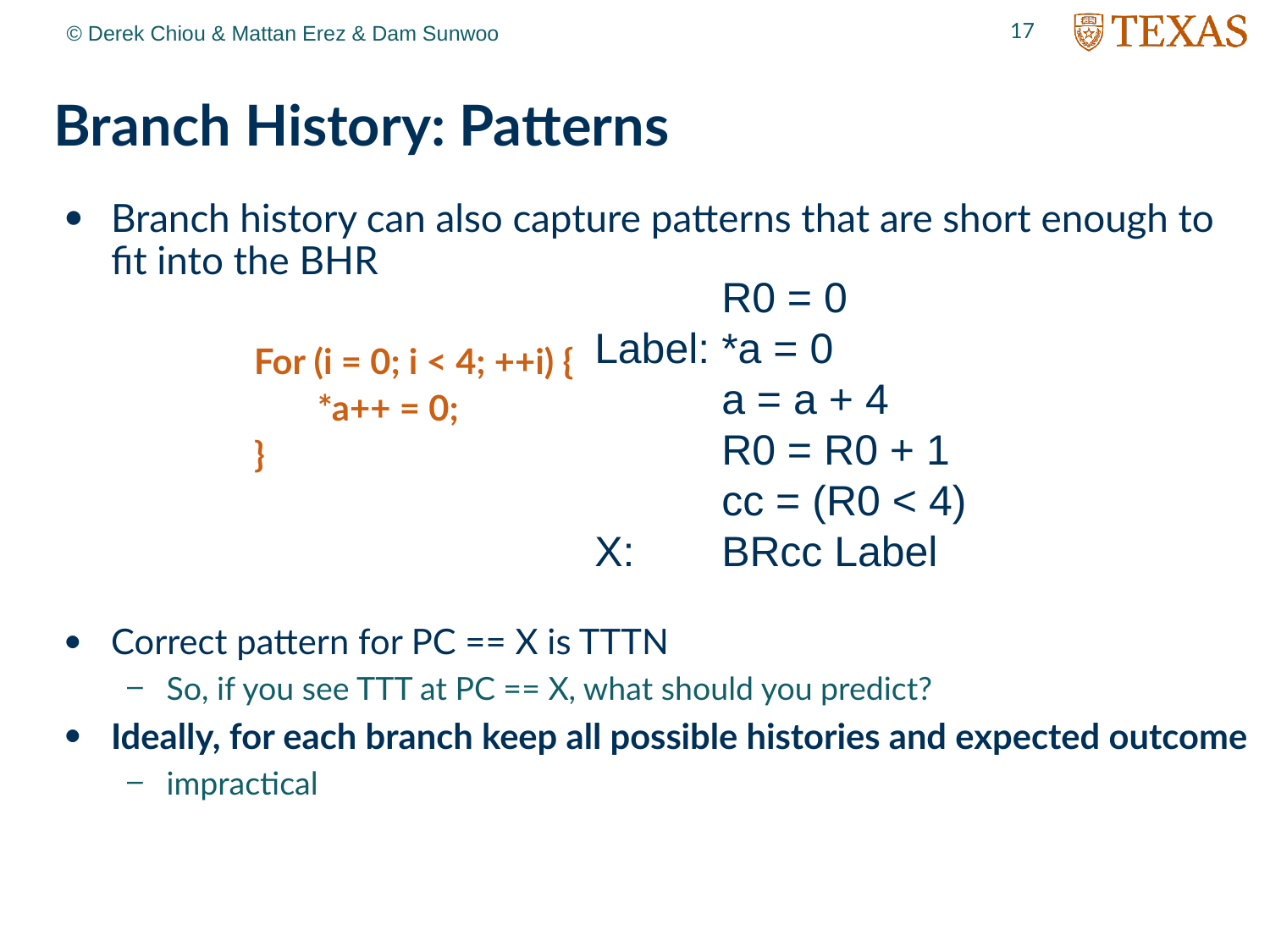

17
© Derek Chiou & Mattan Erez & Dam Sunwoo
# Branch History: Patterns
Branch history can also capture patterns that are short enough to fit into the BHR

For (i = 0; i < 4; ++i) {
*a++ = 0;
}

Correct pattern for PC == X is TTTN
So, if you see TTT at PC == X, what should you predict?
Ideally, for each branch keep all possible histories and expected outcome
impractical

	R0 = 0
Label:	*a = 0
	a = a + 4
	R0 = R0 + 1
	cc = (R0 < 4)
X:	BRcc Label